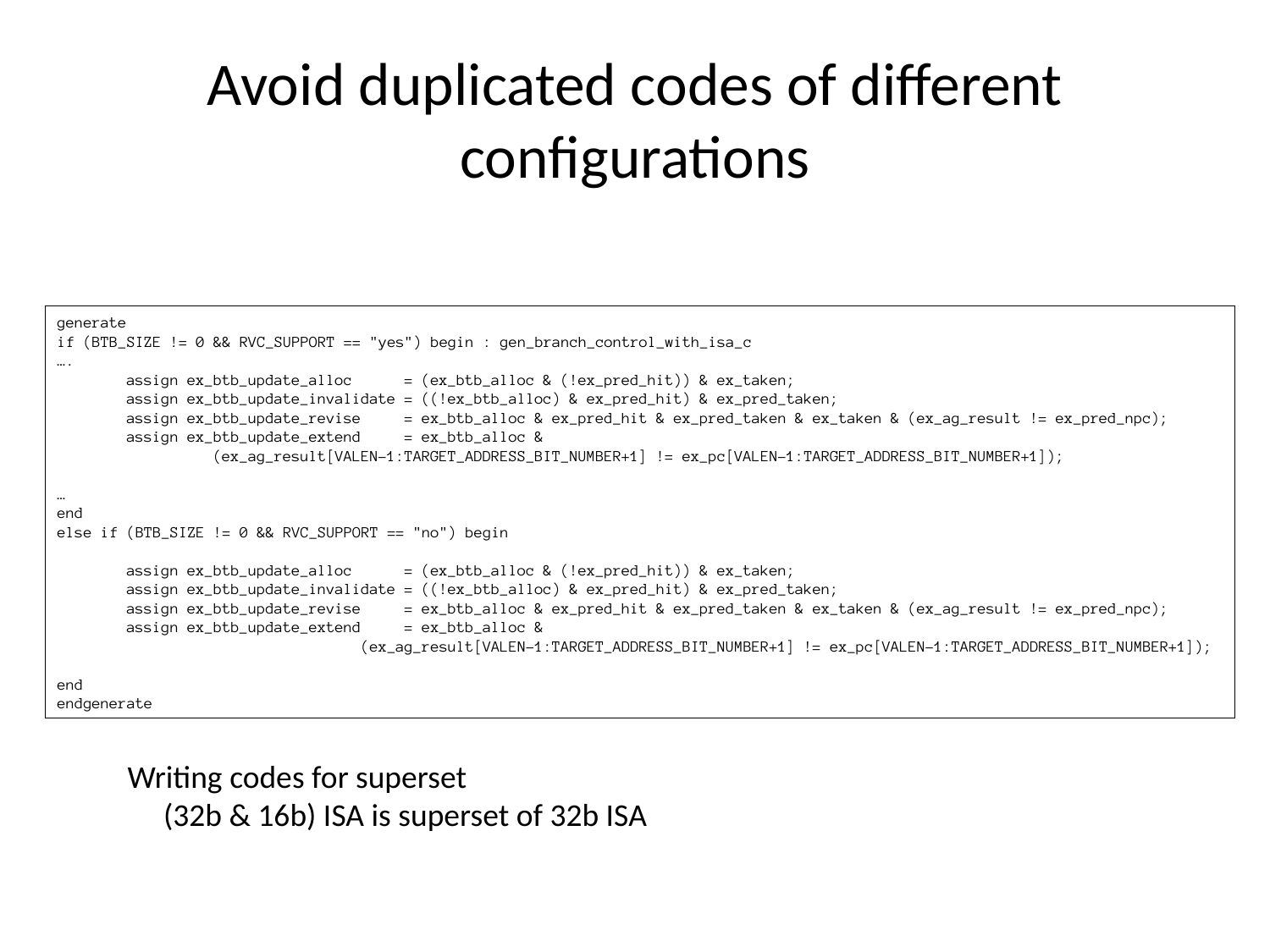

# Avoid duplicated codes of different configurations
generate
if (BTB_SIZE != 0 && RVC_SUPPORT == "yes") begin : gen_branch_control_with_isa_c
….
        assign ex_btb_update_alloc      = (ex_btb_alloc & (!ex_pred_hit)) & ex_taken;
        assign ex_btb_update_invalidate = ((!ex_btb_alloc) & ex_pred_hit) & ex_pred_taken;
        assign ex_btb_update_revise     = ex_btb_alloc & ex_pred_hit & ex_pred_taken & ex_taken & (ex_ag_result != ex_pred_npc);
        assign ex_btb_update_extend     = ex_btb_alloc &
                  (ex_ag_result[VALEN-1:TARGET_ADDRESS_BIT_NUMBER+1] != ex_pc[VALEN-1:TARGET_ADDRESS_BIT_NUMBER+1]);

…
end
else if (BTB_SIZE != 0 && RVC_SUPPORT == "no") begin

        assign ex_btb_update_alloc      = (ex_btb_alloc & (!ex_pred_hit)) & ex_taken;
        assign ex_btb_update_invalidate = ((!ex_btb_alloc) & ex_pred_hit) & ex_pred_taken;
        assign ex_btb_update_revise     = ex_btb_alloc & ex_pred_hit & ex_pred_taken & ex_taken & (ex_ag_result != ex_pred_npc);
        assign ex_btb_update_extend     = ex_btb_alloc &
                                   (ex_ag_result[VALEN-1:TARGET_ADDRESS_BIT_NUMBER+1] != ex_pc[VALEN-1:TARGET_ADDRESS_BIT_NUMBER+1]);

end
endgenerate
Writing codes for superset
     (32b & 16b) ISA is superset of 32b ISA